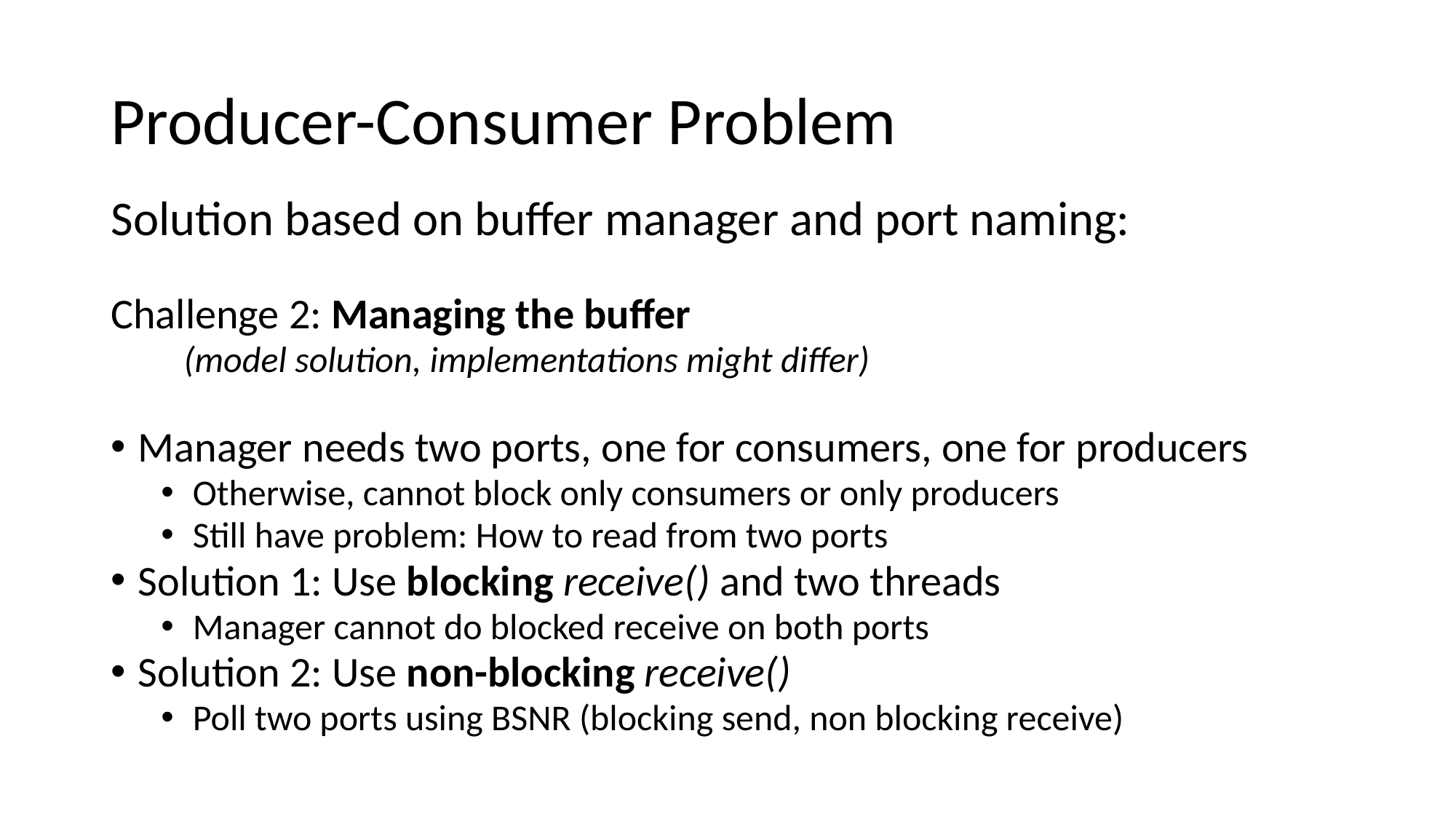

# Producer-Consumer Problem
Solution based on buffer manager and port naming:

Challenge 2: Managing the buffer
(model solution, implementations might differ)

Manager needs two ports, one for consumers, one for producers
Otherwise, cannot block only consumers or only producers
Still have problem: How to read from two ports
Solution 1: Use blocking receive() and two threads
Manager cannot do blocked receive on both ports
Solution 2: Use non-blocking receive()
Poll two ports using BSNR (blocking send, non blocking receive)